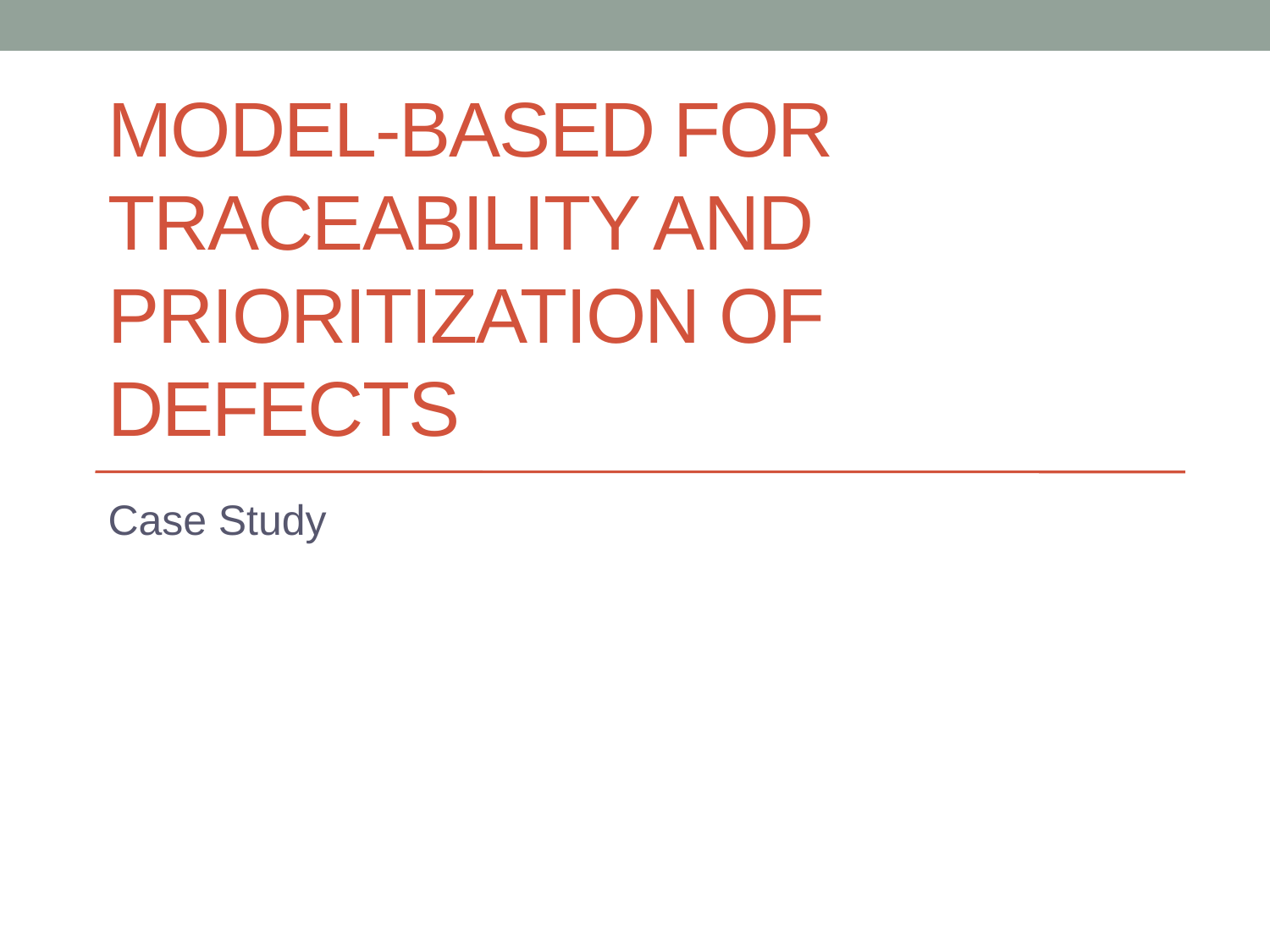

# Model-Based for Traceability and Prioritization of Defects
Case Study